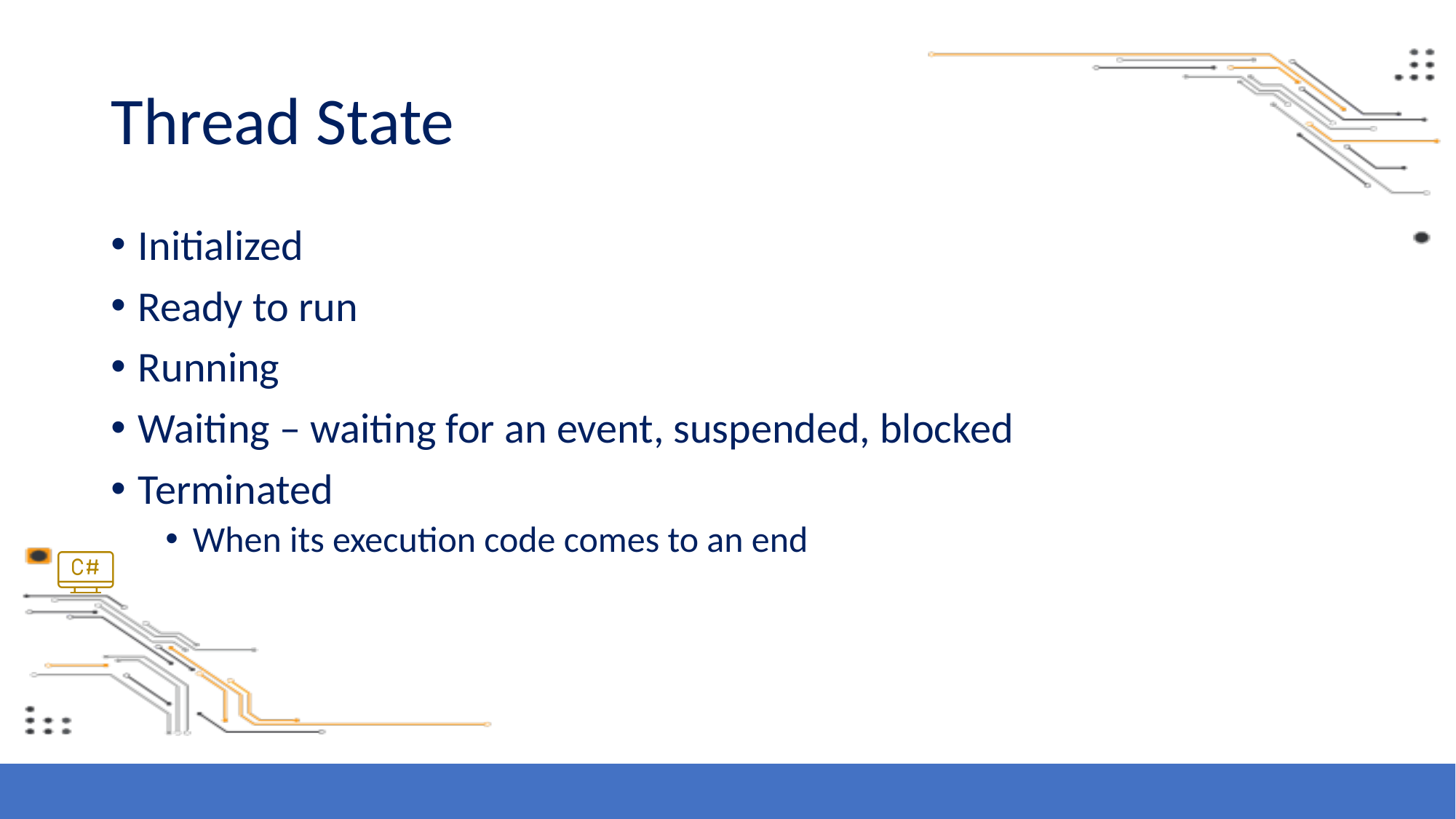

# Thread State
Initialized
Ready to run
Running
Waiting – waiting for an event, suspended, blocked
Terminated
When its execution code comes to an end